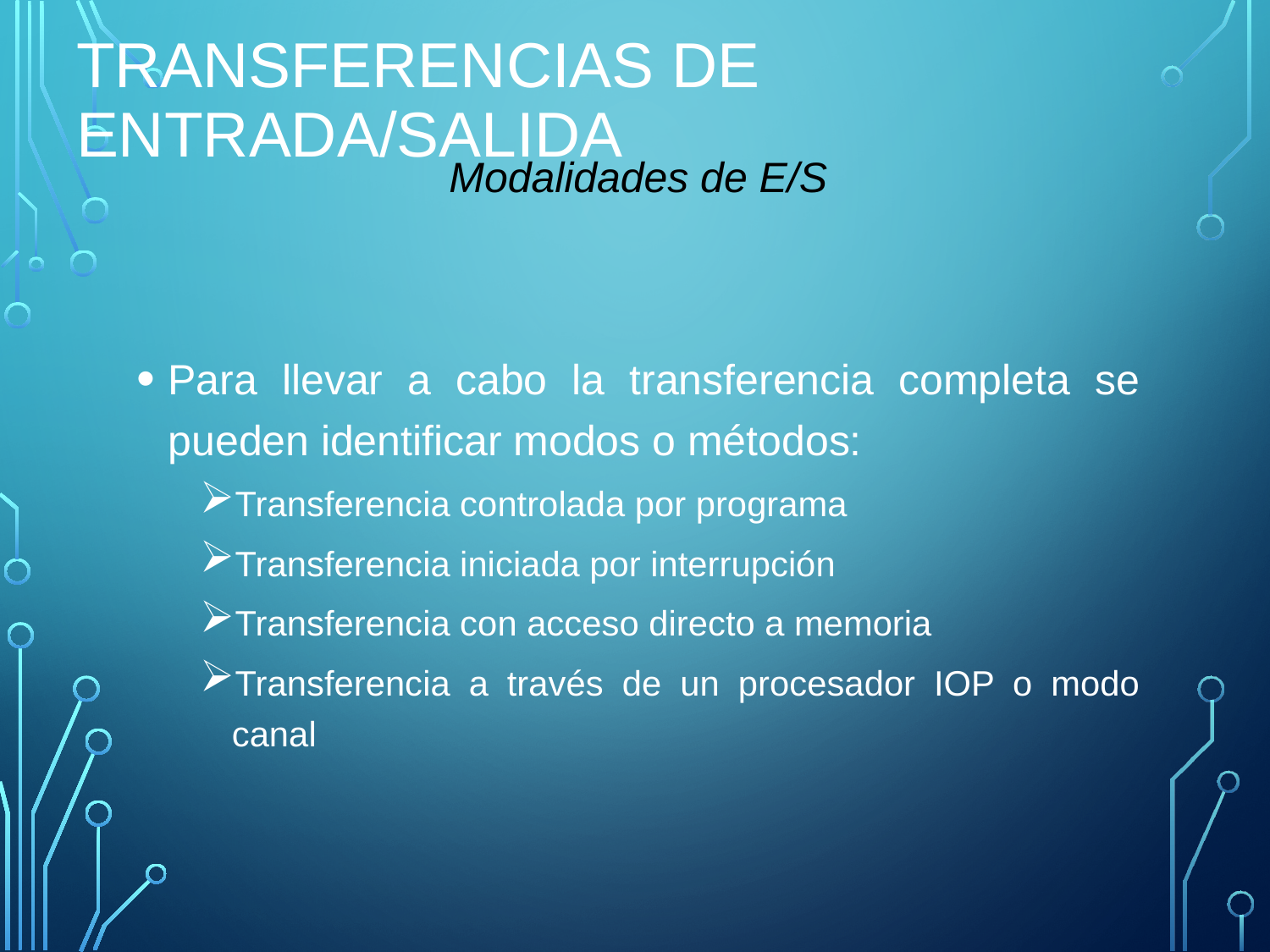

# Transferencias de Entrada/Salida
Modalidades de E/S
Para llevar a cabo la transferencia completa se pueden identificar modos o métodos:
Transferencia controlada por programa
Transferencia iniciada por interrupción
Transferencia con acceso directo a memoria
Transferencia a través de un procesador IOP o modo canal